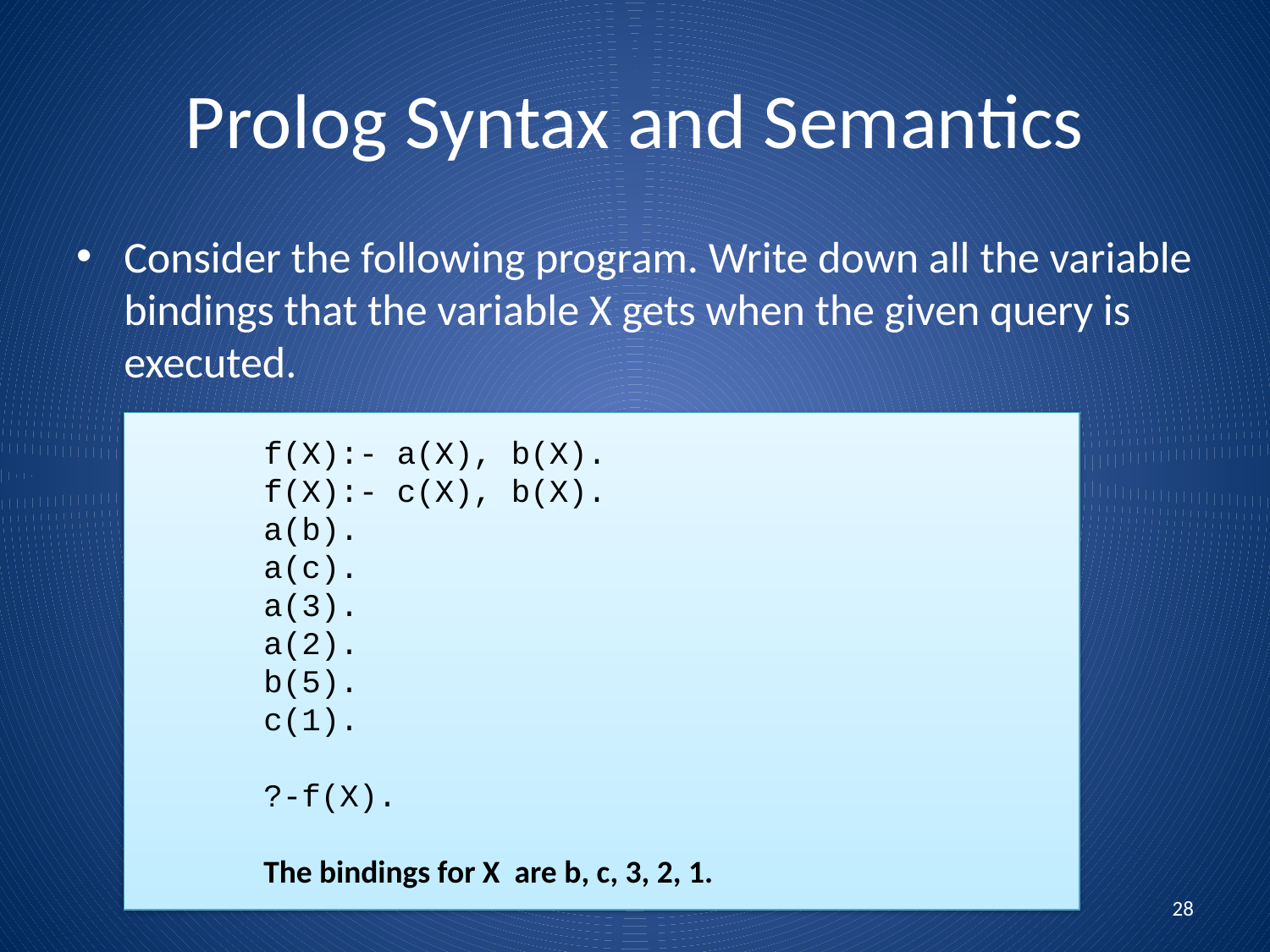

# Prolog Syntax and Semantics
Consider the following program. Write down all the variable bindings that the variable X gets when the given query is executed.
	f(X):- a(X), b(X).
	f(X):- c(X), b(X).
	a(b).
	a(c).
	a(3).
	a(2).
	b(5).
	c(1).

	?-f(X).

	The bindings for X  are b, c, 3, 2, 1.
28